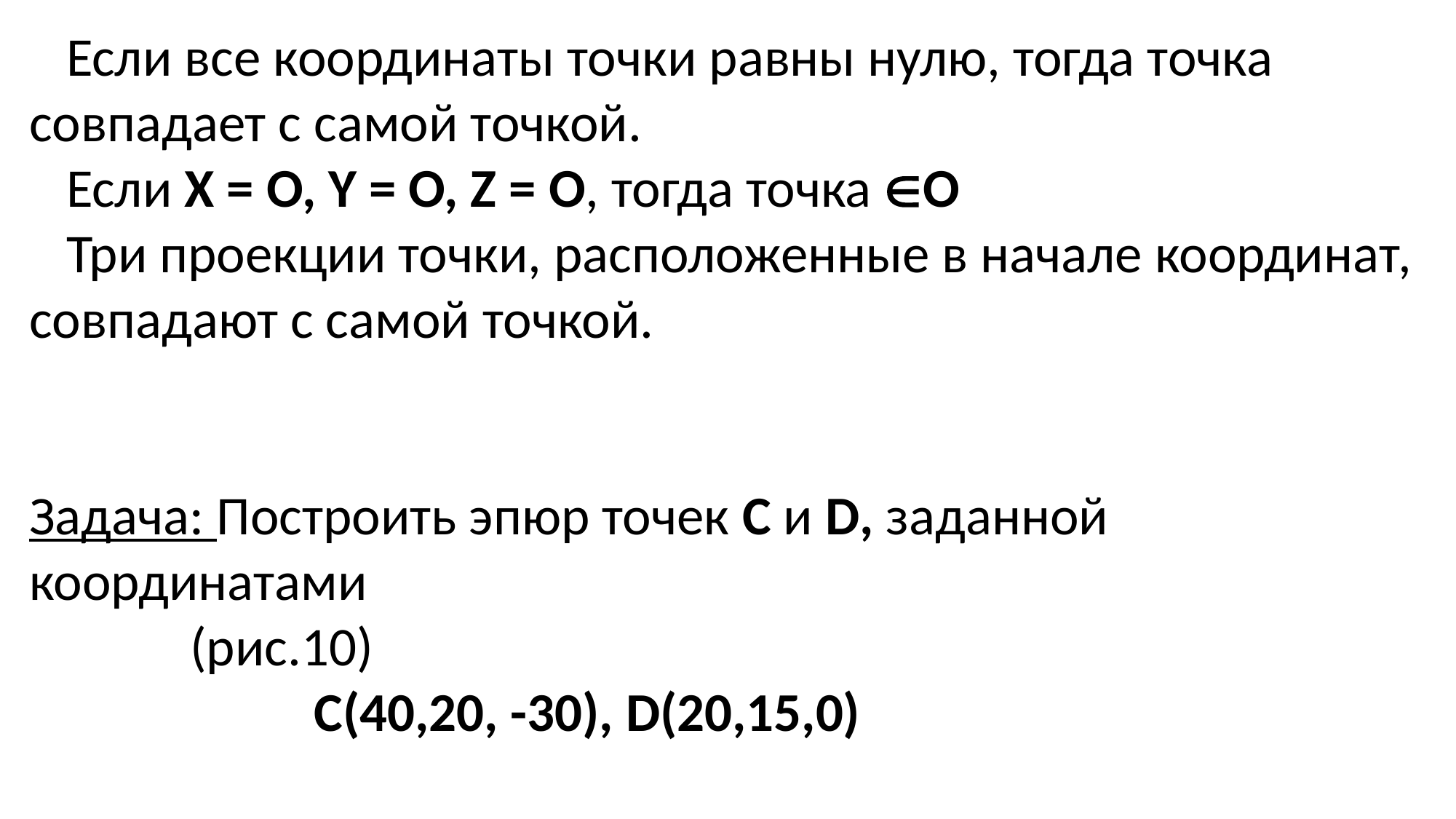

Если все координаты точки равны нулю, тогда точка совпадает с самой точкой.
   Если Х = О, Y = O, Z = O, тогда точка ∈О
   Три проекции точки, расположенные в начале координат, совпадают с самой точкой.

Задача: Построить эпюр точек С и D, заданной координатами
             (рис.10)
                       С(40,20, -30), D(20,15,0)